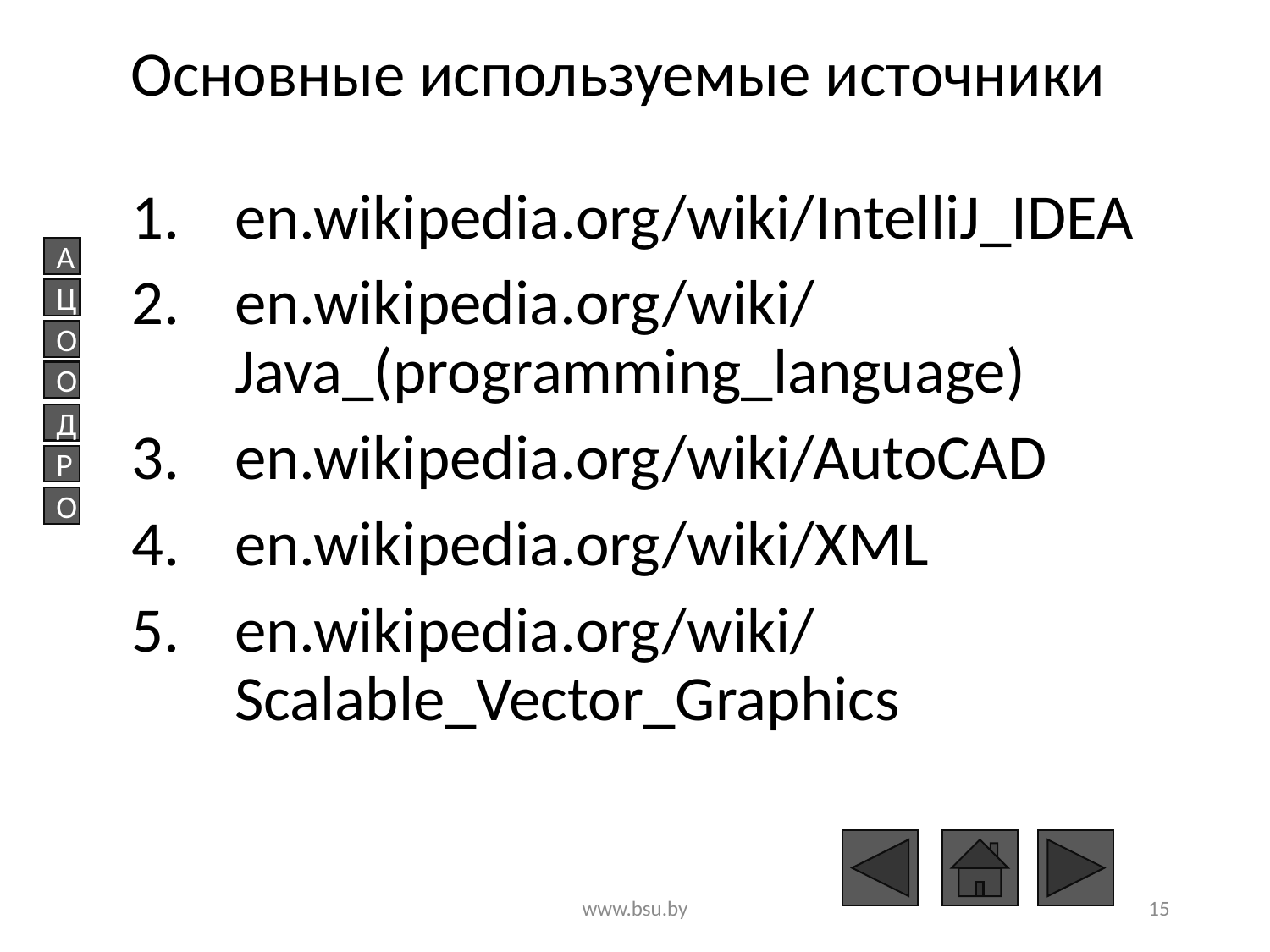

# Основные используемые источники
en.wikipedia.org/wiki/IntelliJ_IDEA
en.wikipedia.org/wiki/Java_(programming_language)
en.wikipedia.org/wiki/AutoCAD
en.wikipedia.org/wiki/XML
en.wikipedia.org/wiki/Scalable_Vector_Graphics
А
Ц
О
О
Д
Р
О

www.bsu.by
15